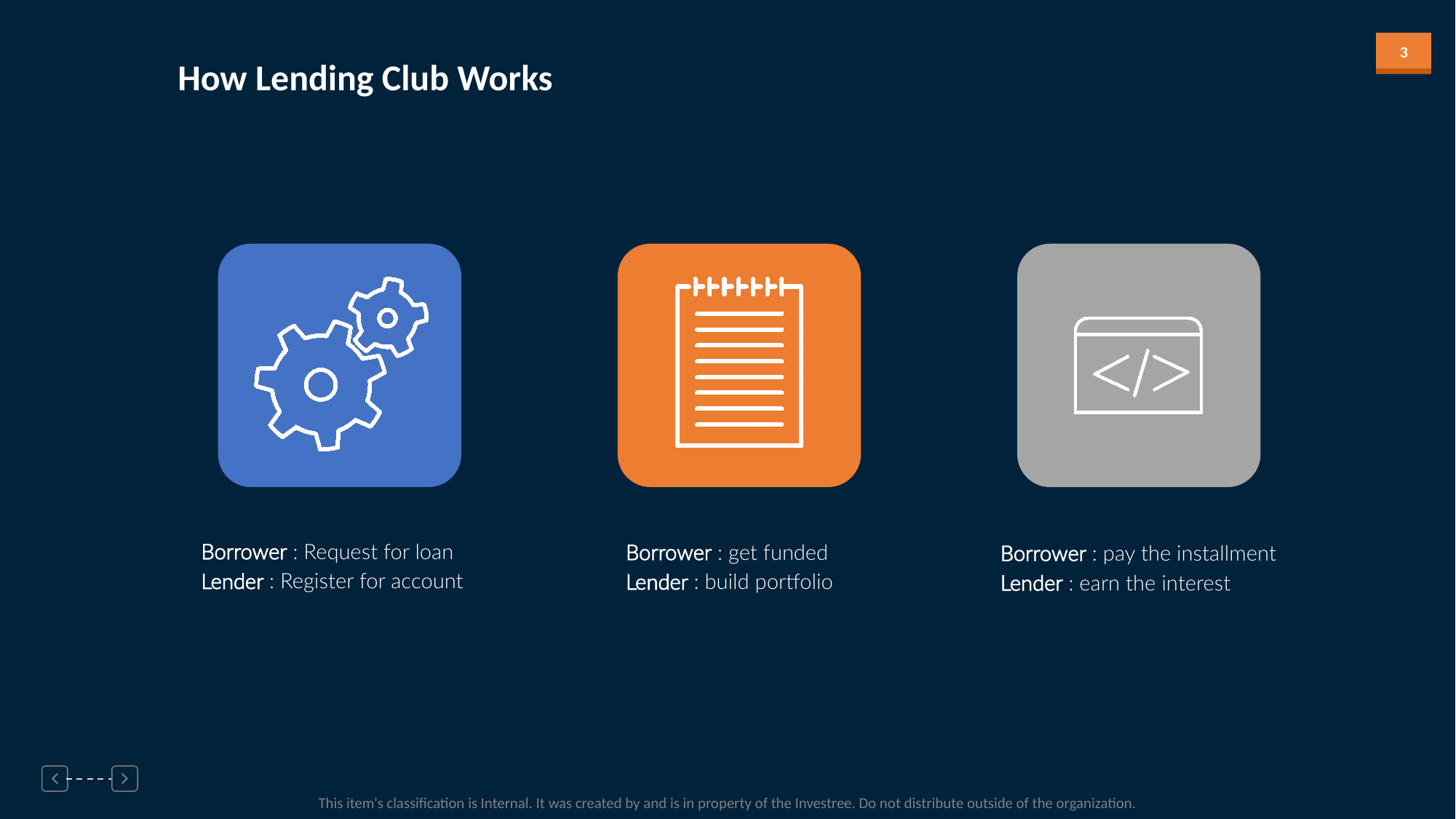

How Lending Club Works

Borrower : Request for loan
Lender : Register for account
Borrower : get funded
Lender : build portfolio
Borrower : pay the installment
Lender : earn the interest